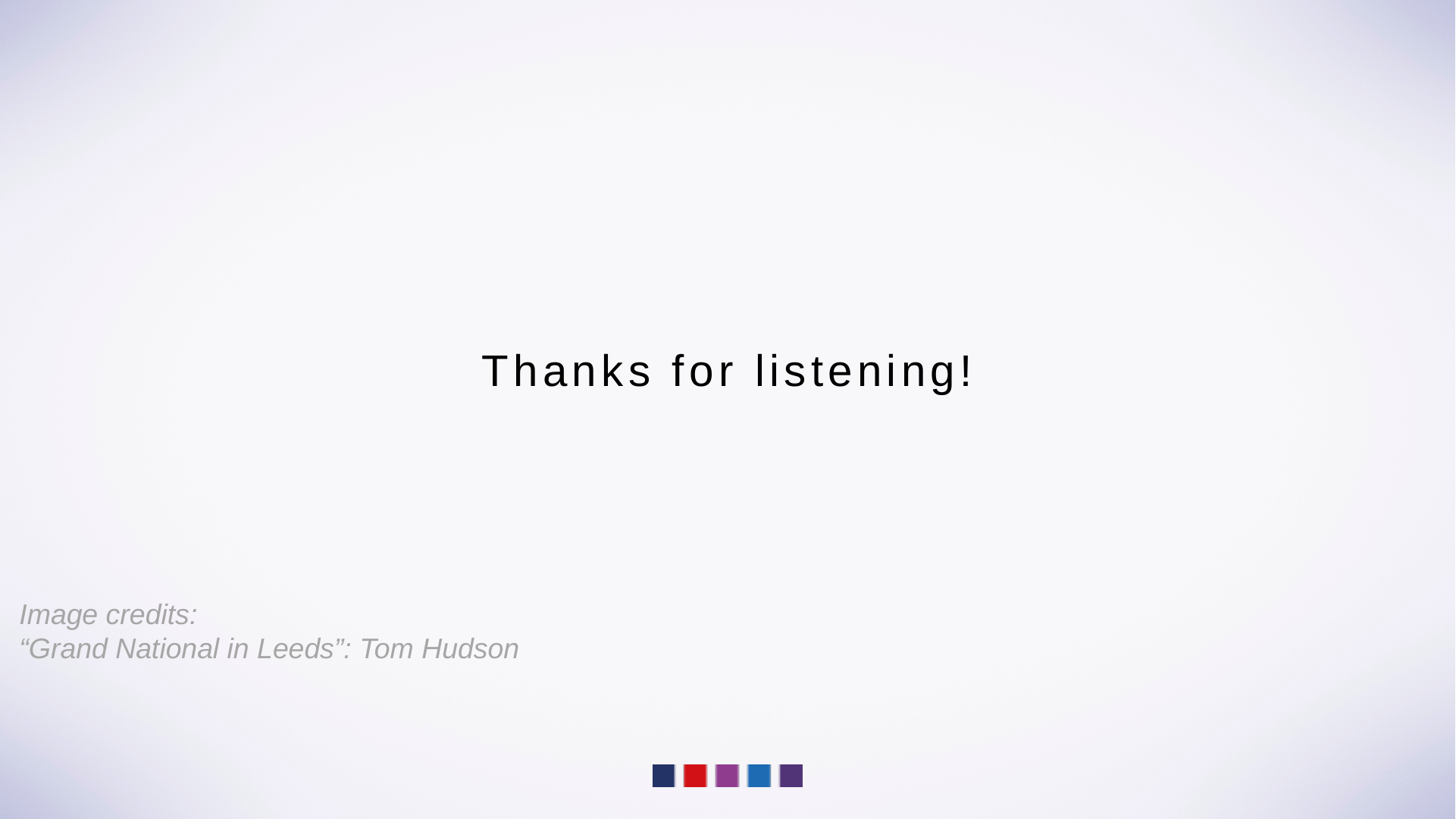

# Thanks for listening!
Image credits:
“Grand National in Leeds”: Tom Hudson